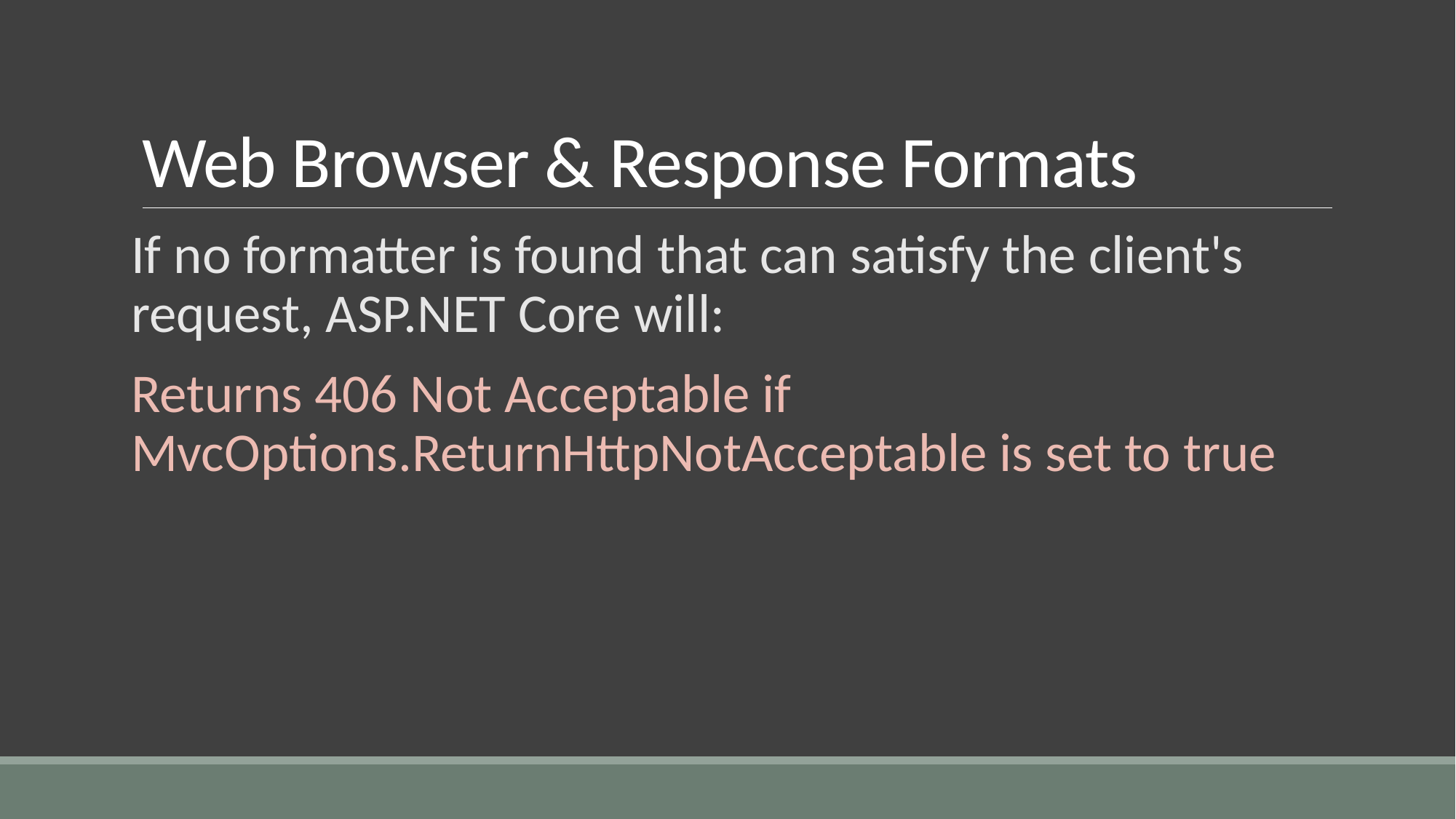

# Web Browser & Response Formats
If no formatter is found that can satisfy the client's request, ASP.NET Core will:
Returns 406 Not Acceptable if MvcOptions.ReturnHttpNotAcceptable is set to true